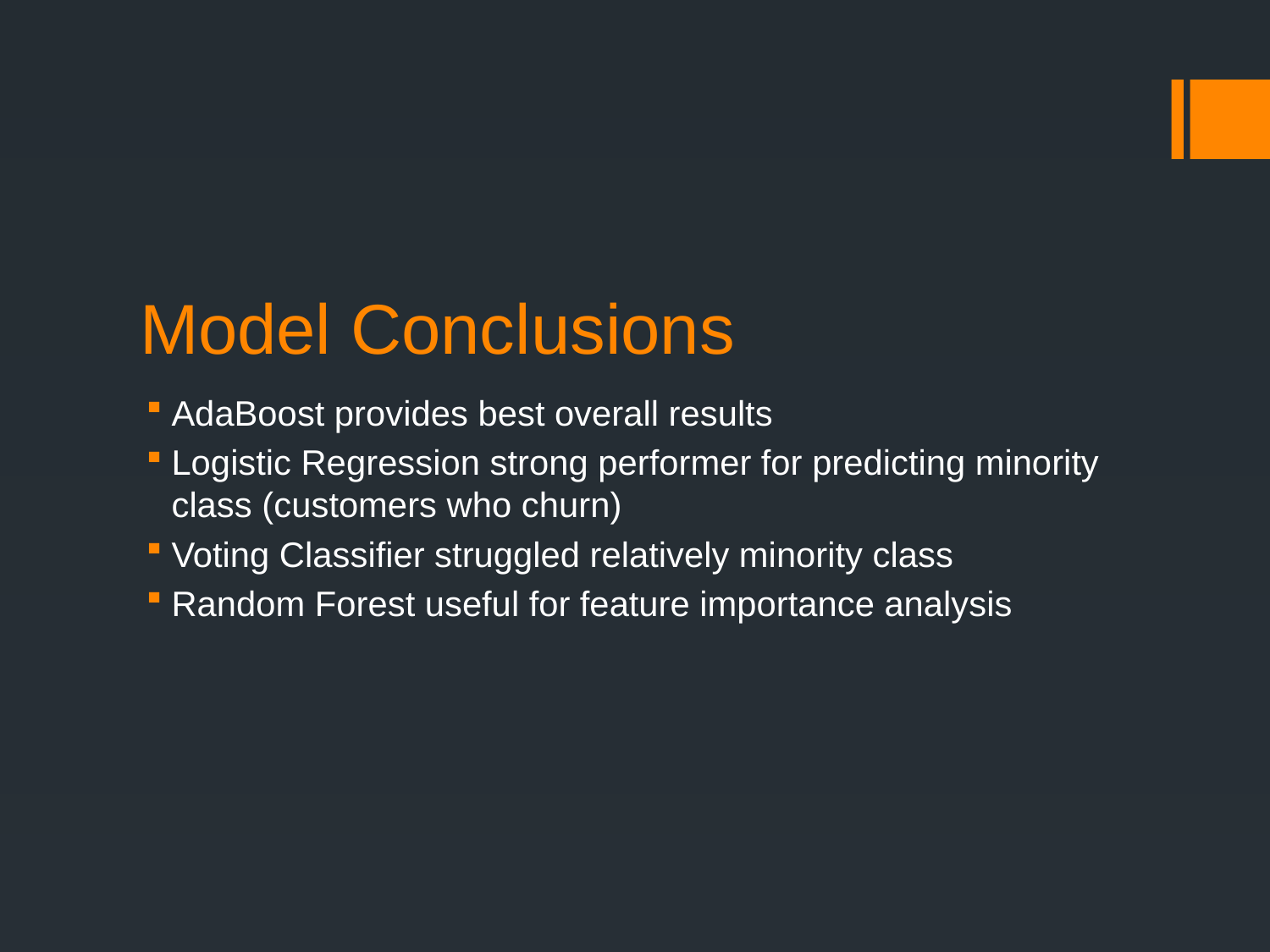

# Model Conclusions
AdaBoost provides best overall results
Logistic Regression strong performer for predicting minority class (customers who churn)
Voting Classifier struggled relatively minority class
Random Forest useful for feature importance analysis